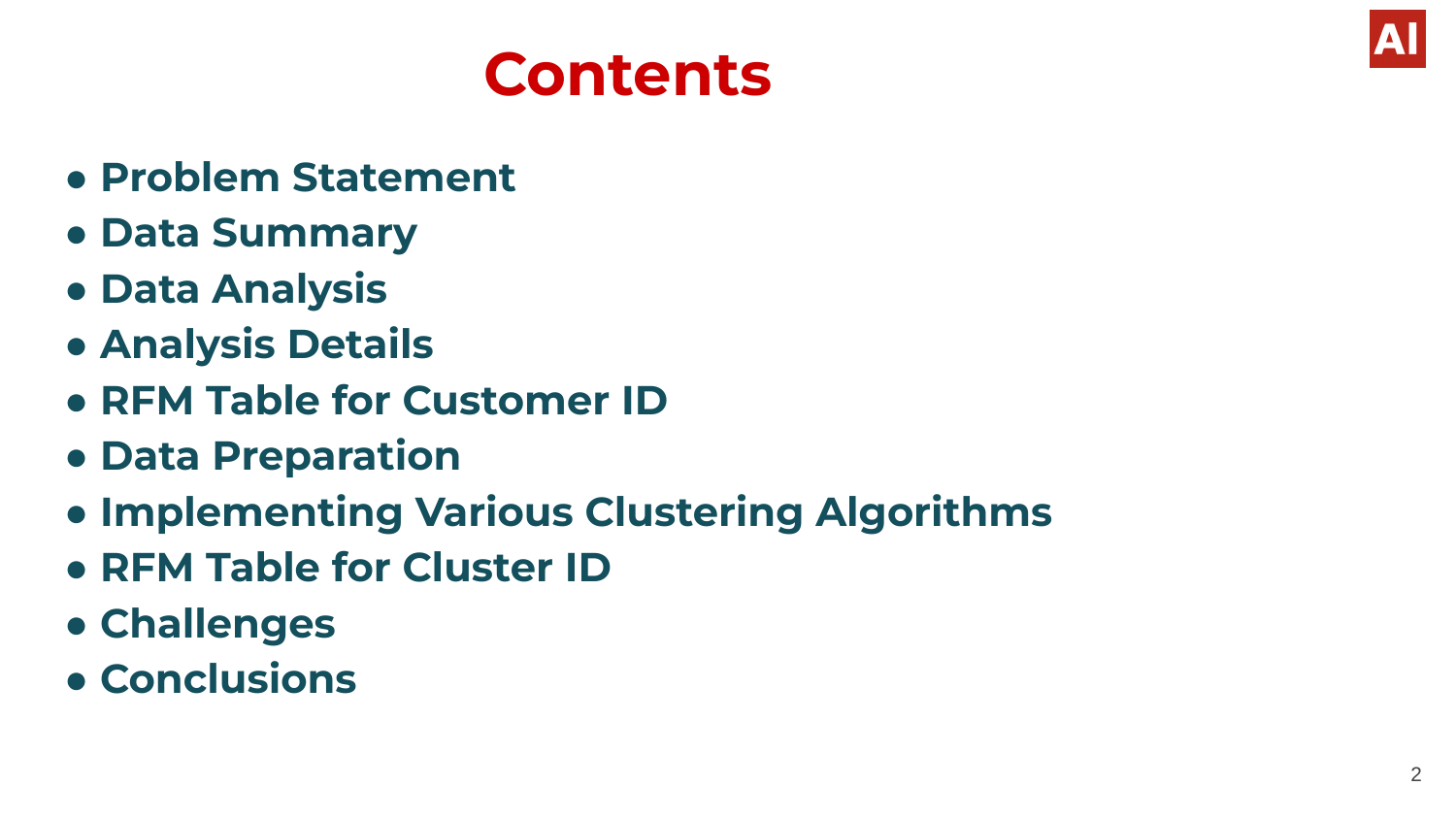

# Contents
● Problem Statement
● Data Summary
● Data Analysis
● Analysis Details
● RFM Table for Customer ID
● Data Preparation
● Implementing Various Clustering Algorithms
● RFM Table for Cluster ID
● Challenges
● Conclusions

2